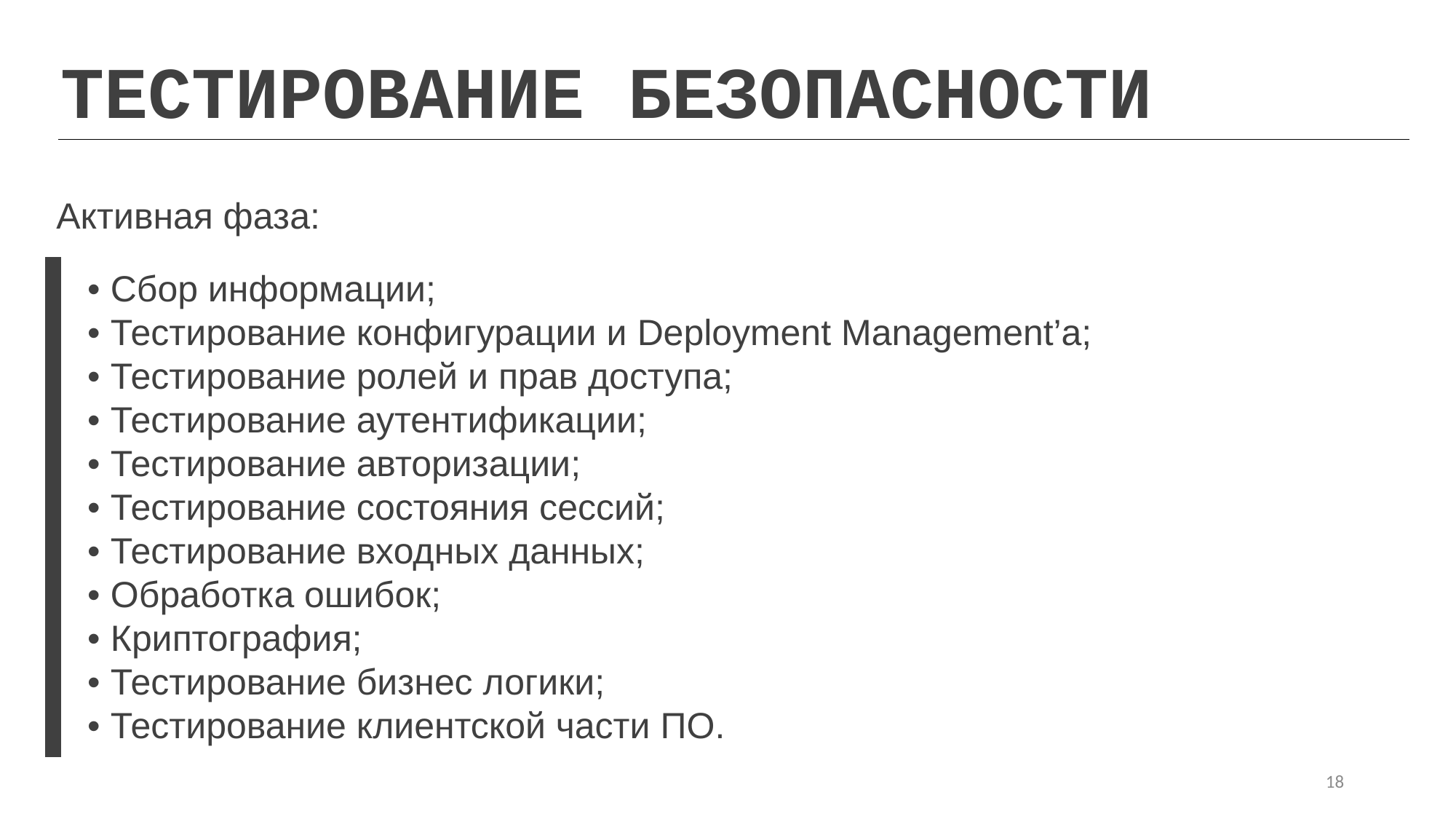

ТЕСТИРОВАНИЕ БЕЗОПАСНОСТИ
Активная фаза:

• Сбор информации;
• Тестирование конфигурации и Deployment Management’a;
• Тестирование ролей и прав доступа;
• Тестирование аутентификации;
• Тестирование авторизации;
• Тестирование состояния сессий;
• Тестирование входных данных;
• Обработка ошибок;
• Криптография;
• Тестирование бизнес логики;
• Тестирование клиентской части ПО.
18